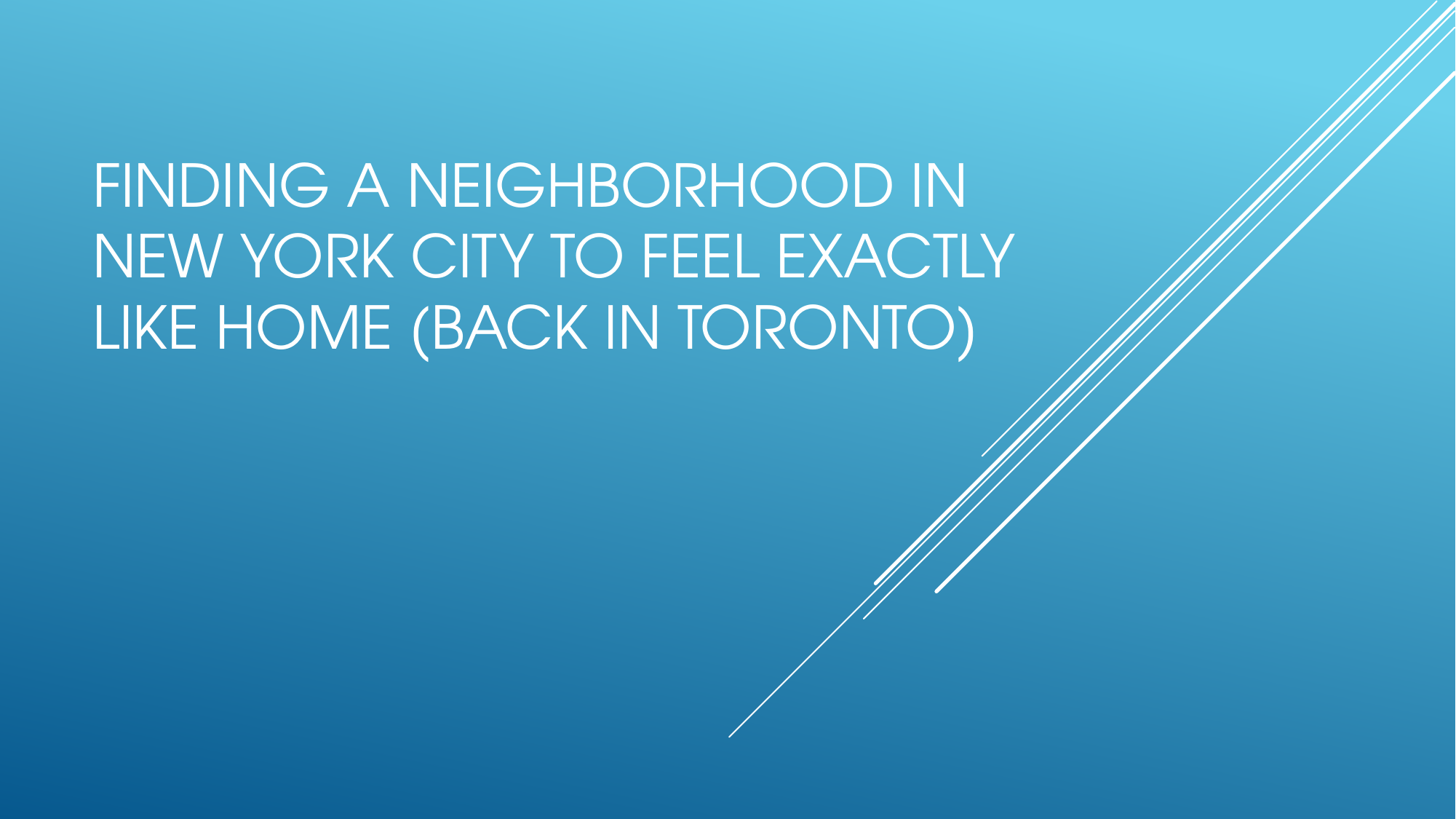

# Finding a neighborhood in New York City to feel exactly like home (back in TORONTO)